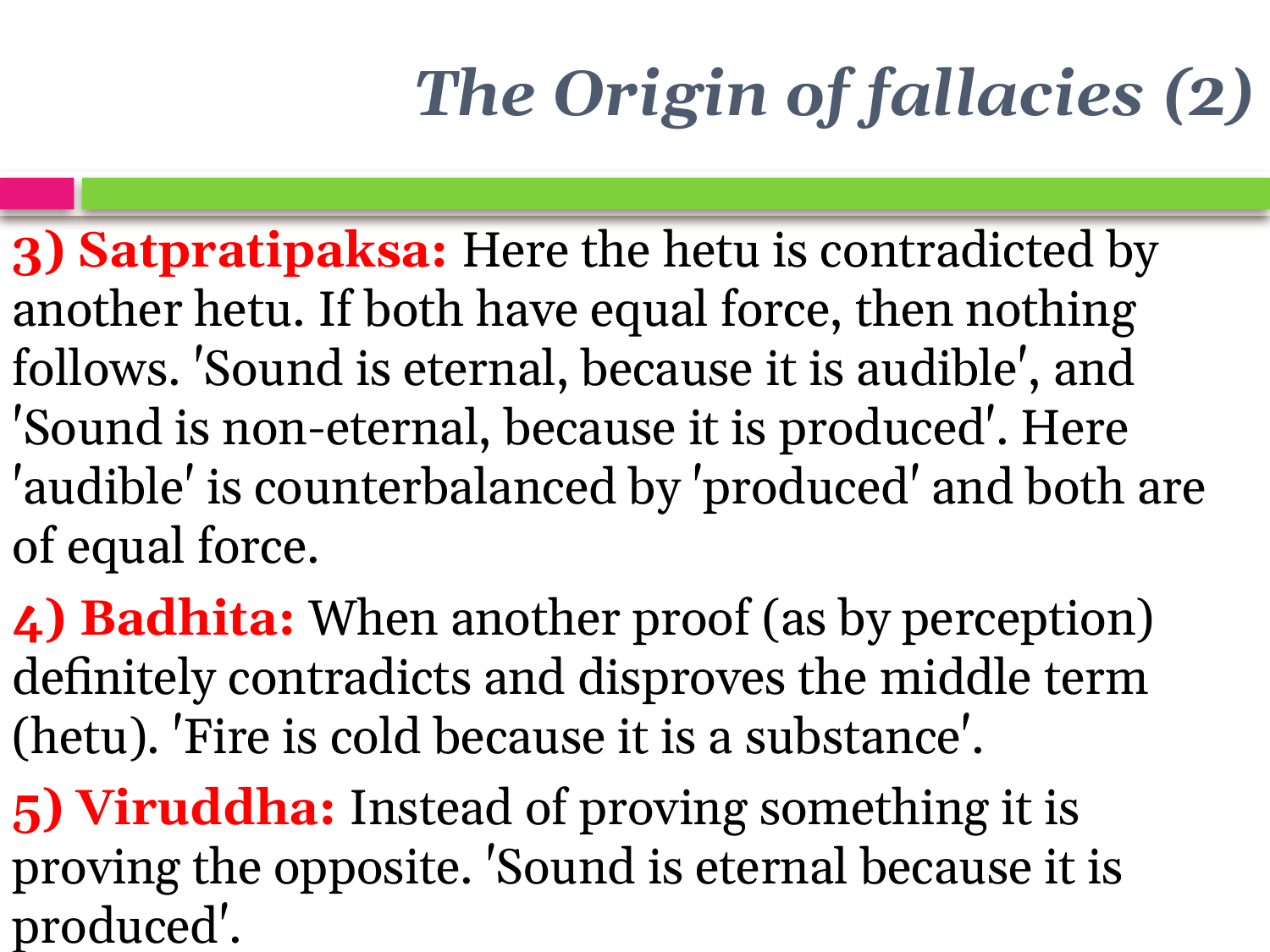

# The Origin of fallacies (2)
3) Satpratipaksa: Here the hetu is contradicted by another hetu. If both have equal force, then nothing follows. 'Sound is eternal, because it is audible', and 'Sound is non-eternal, because it is produced'. Here 'audible' is counterbalanced by 'produced' and both are of equal force.
4) Badhita: When another proof (as by perception) definitely contradicts and disproves the middle term (hetu). 'Fire is cold because it is a substance'.
5) Viruddha: Instead of proving something it is proving the opposite. 'Sound is eternal because it is produced'.